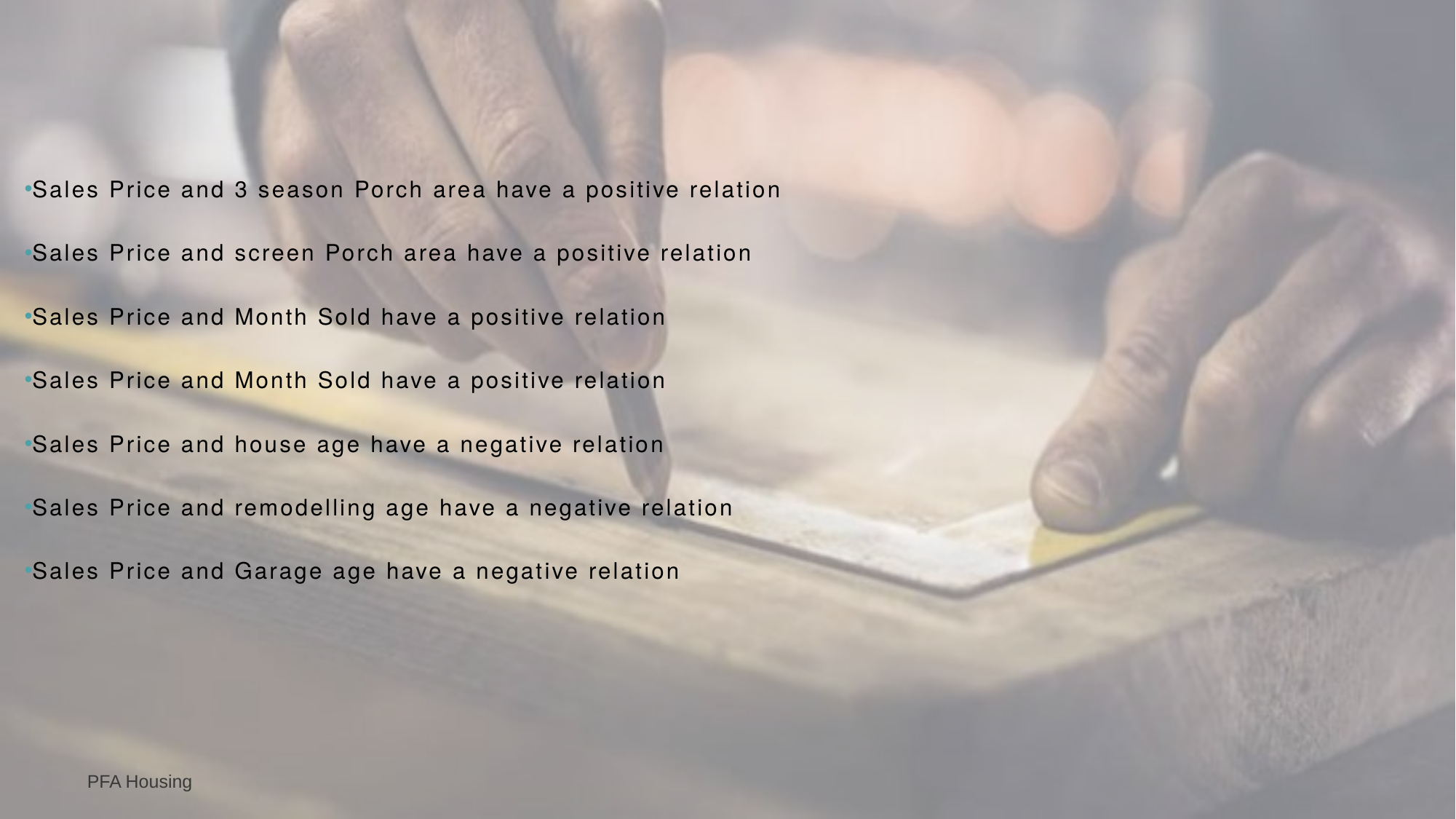

Sales Price and 3 season Porch area have a positive relation
Sales Price and screen Porch area have a positive relation
Sales Price and Month Sold have a positive relation
Sales Price and Month Sold have a positive relation
Sales Price and house age have a negative relation
Sales Price and remodelling age have a negative relation
Sales Price and Garage age have a negative relation

PFA Housing
33